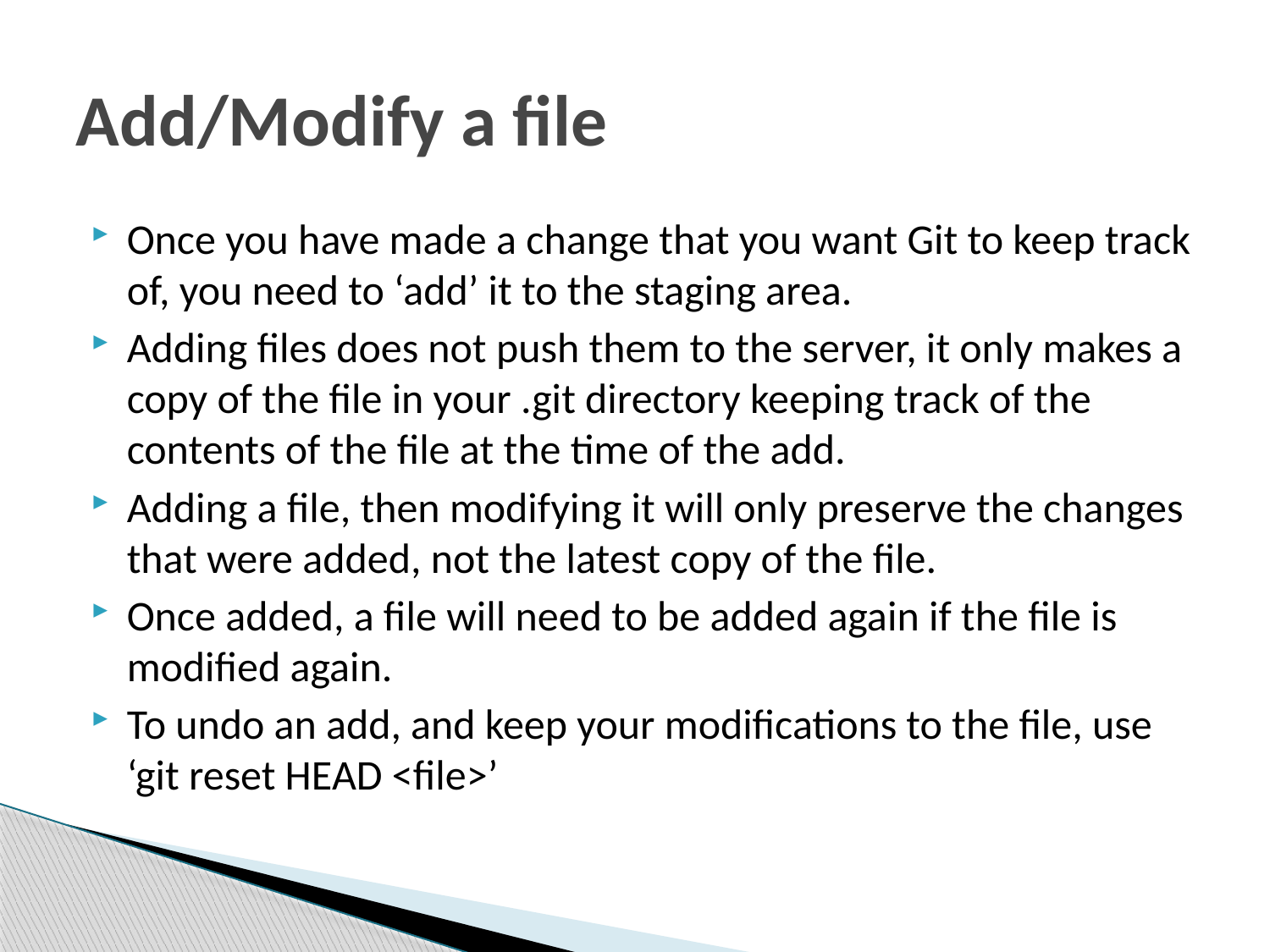

# Add/Modify a file
Once you have made a change that you want Git to keep track of, you need to ‘add’ it to the staging area.
Adding files does not push them to the server, it only makes a copy of the file in your .git directory keeping track of the contents of the file at the time of the add.
Adding a file, then modifying it will only preserve the changes that were added, not the latest copy of the file.
Once added, a file will need to be added again if the file is modified again.
To undo an add, and keep your modifications to the file, use ‘git reset HEAD <file>’